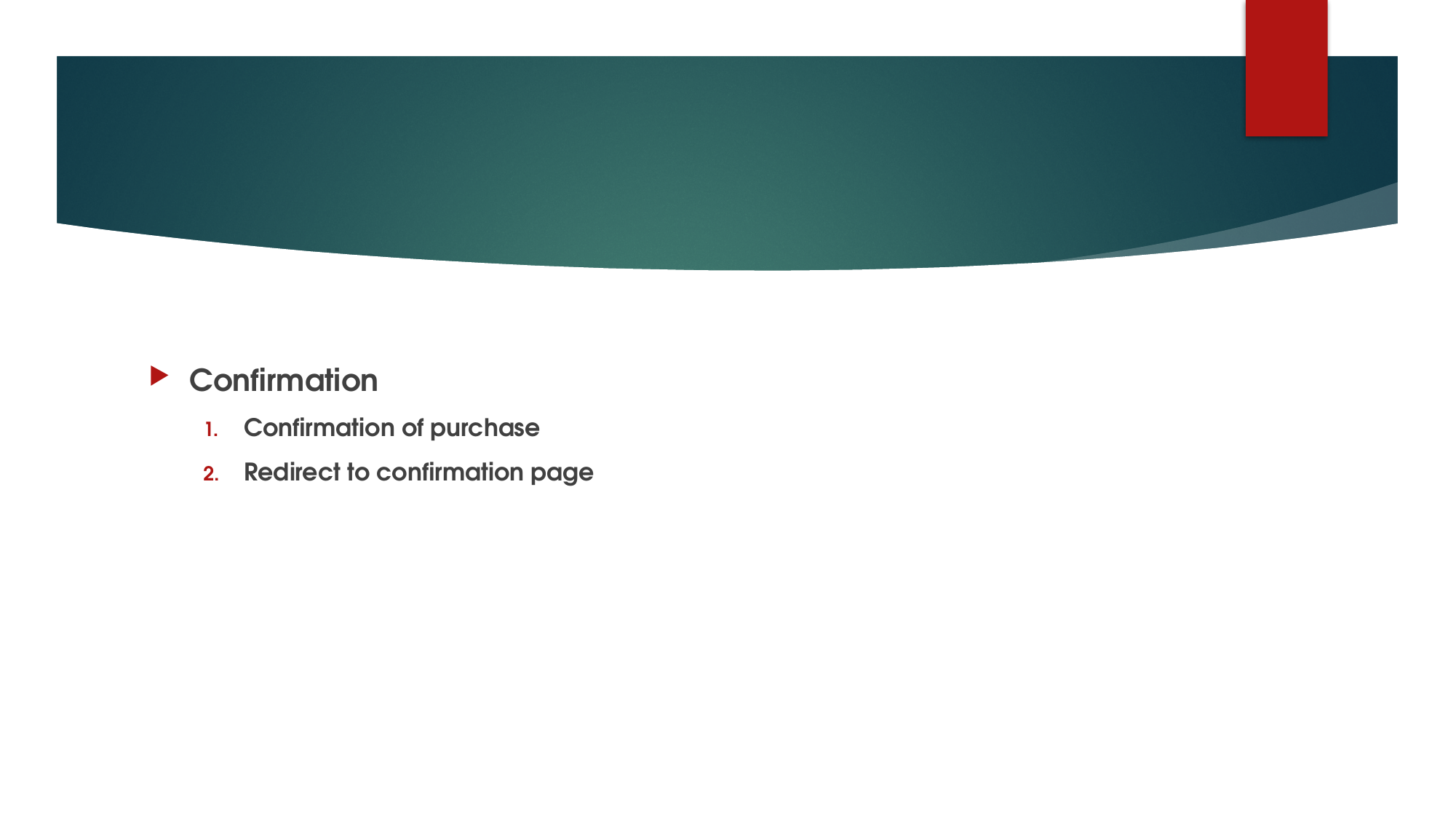

Confirmation
Confirmation of purchase
Redirect to confirmation page